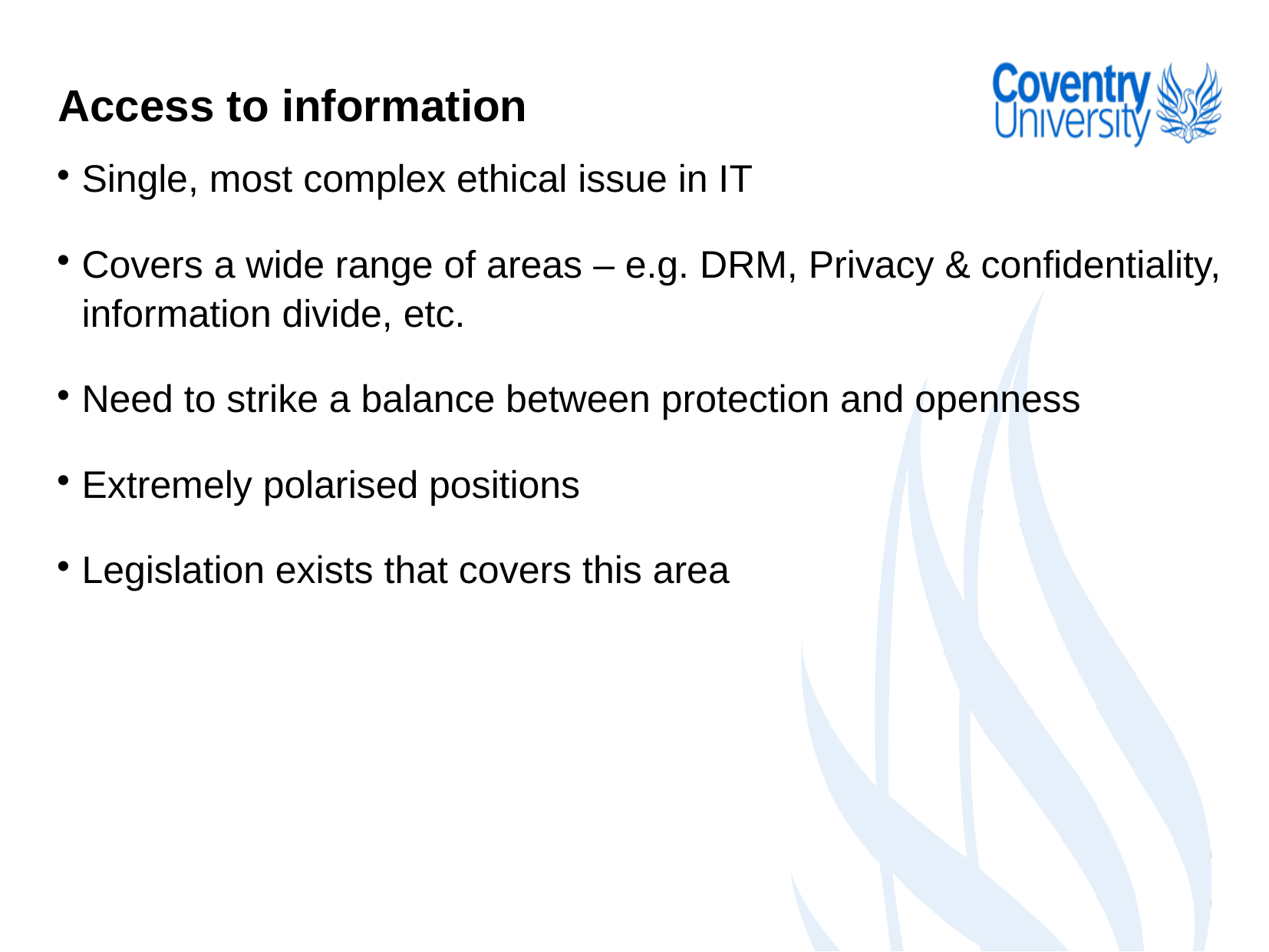

Access to information
Single, most complex ethical issue in IT
Covers a wide range of areas – e.g. DRM, Privacy & confidentiality, information divide, etc.
Need to strike a balance between protection and openness
Extremely polarised positions
Legislation exists that covers this area